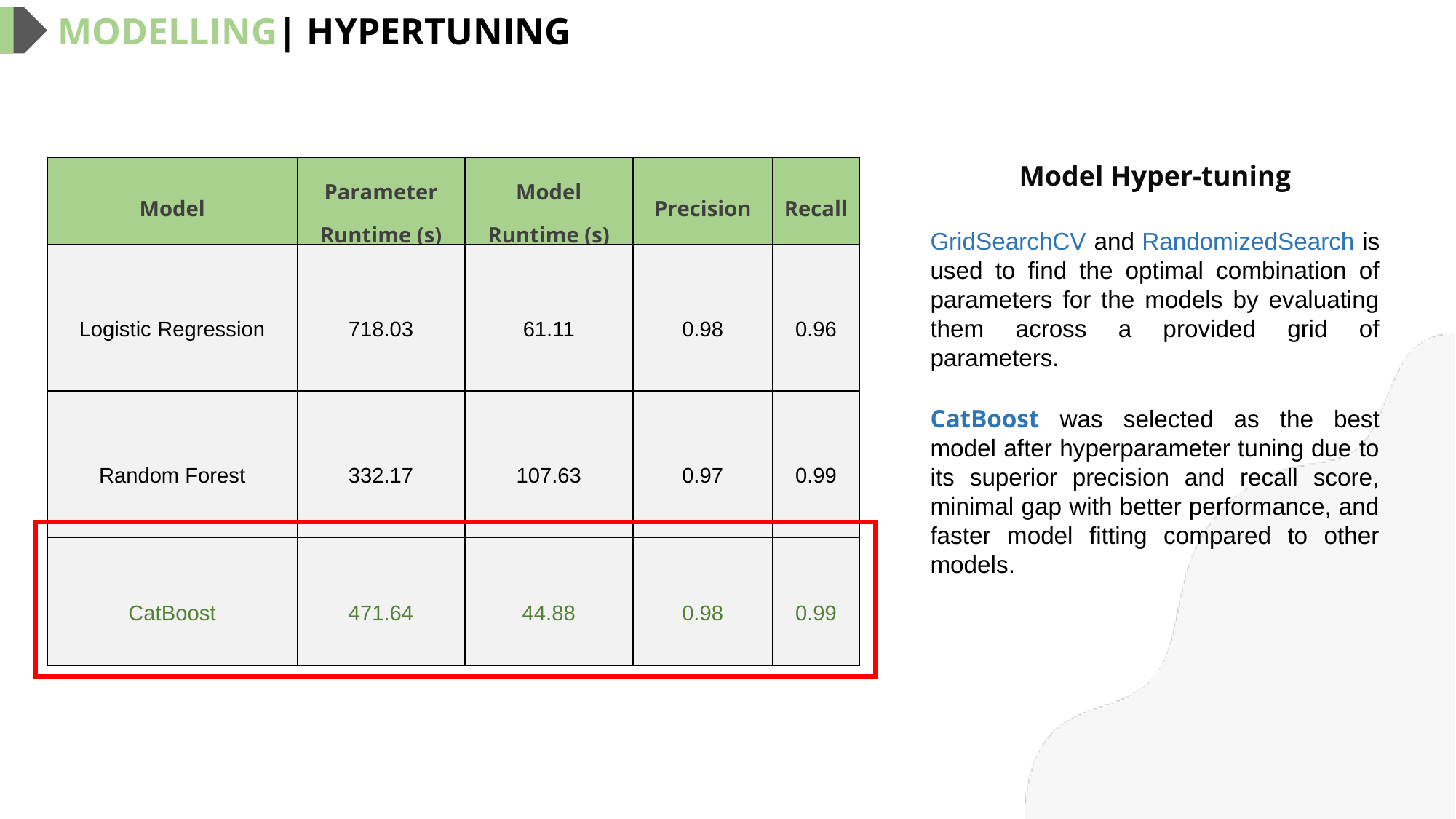

MODELLING| HYPERTUNING

| Model | Parameter Runtime (s) | Model Runtime (s) | Precision | Recall |
| --- | --- | --- | --- | --- |
| Logistic Regression | 718.03 | 61.11 | 0.98 | 0.96 |
| Random Forest | 332.17 | 107.63 | 0.97 | 0.99 |
| CatBoost | 471.64 | 44.88 | 0.98 | 0.99 |
Model Hyper-tuning
GridSearchCV and RandomizedSearch is used to find the optimal combination of parameters for the models by evaluating them across a provided grid of parameters.

CatBoost was selected as the best model after hyperparameter tuning due to its superior precision and recall score, minimal gap with better performance, and faster model fitting compared to other models.